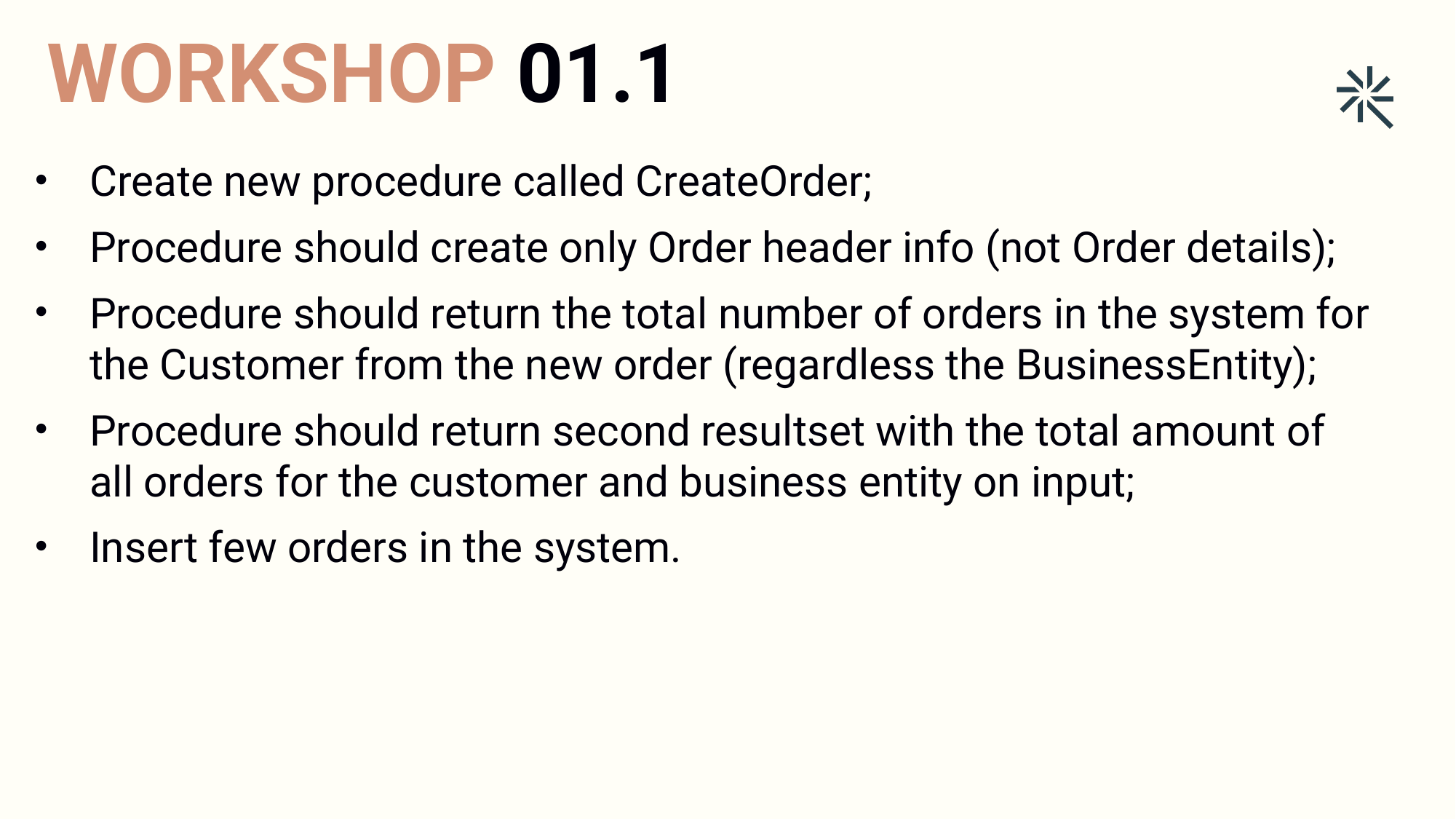

WORKSHOP 01.1

Create new procedure called CreateOrder;
Procedure should create only Order header info (not Order details);
Procedure should return the total number of orders in the system for the Customer from the new order (regardless the BusinessEntity);
Procedure should return second resultset with the total amount of all orders for the customer and business entity on input;
Insert few orders in the system.